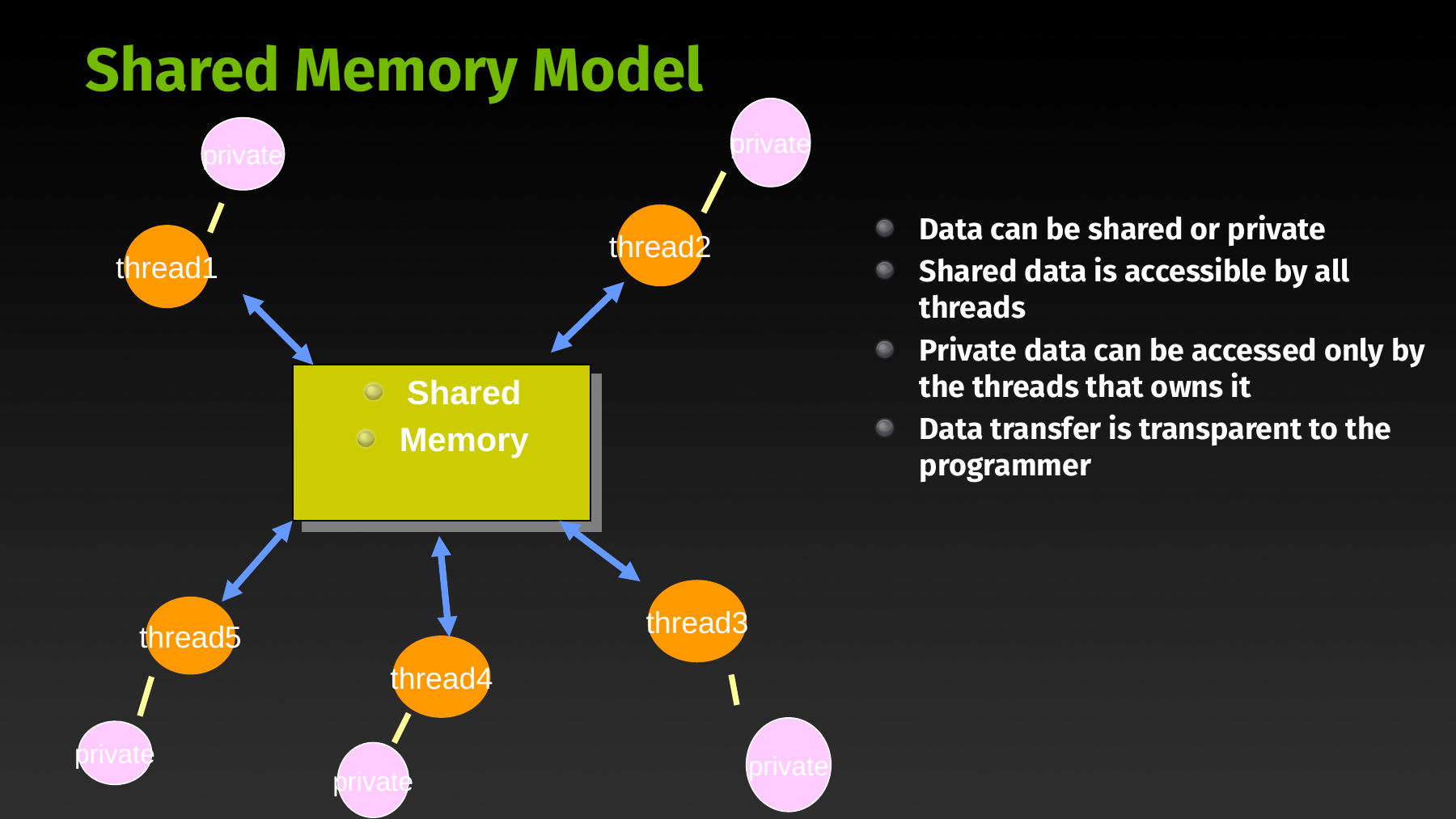

# Shared Memory Model
private
private

Data can be shared or private
Shared data is accessible by all threads
Private data can be accessed only by the threads that owns it
Data transfer is transparent to the programmer
thread2
thread1

Shared
Memory

thread3
thread5
thread4

private
private
private